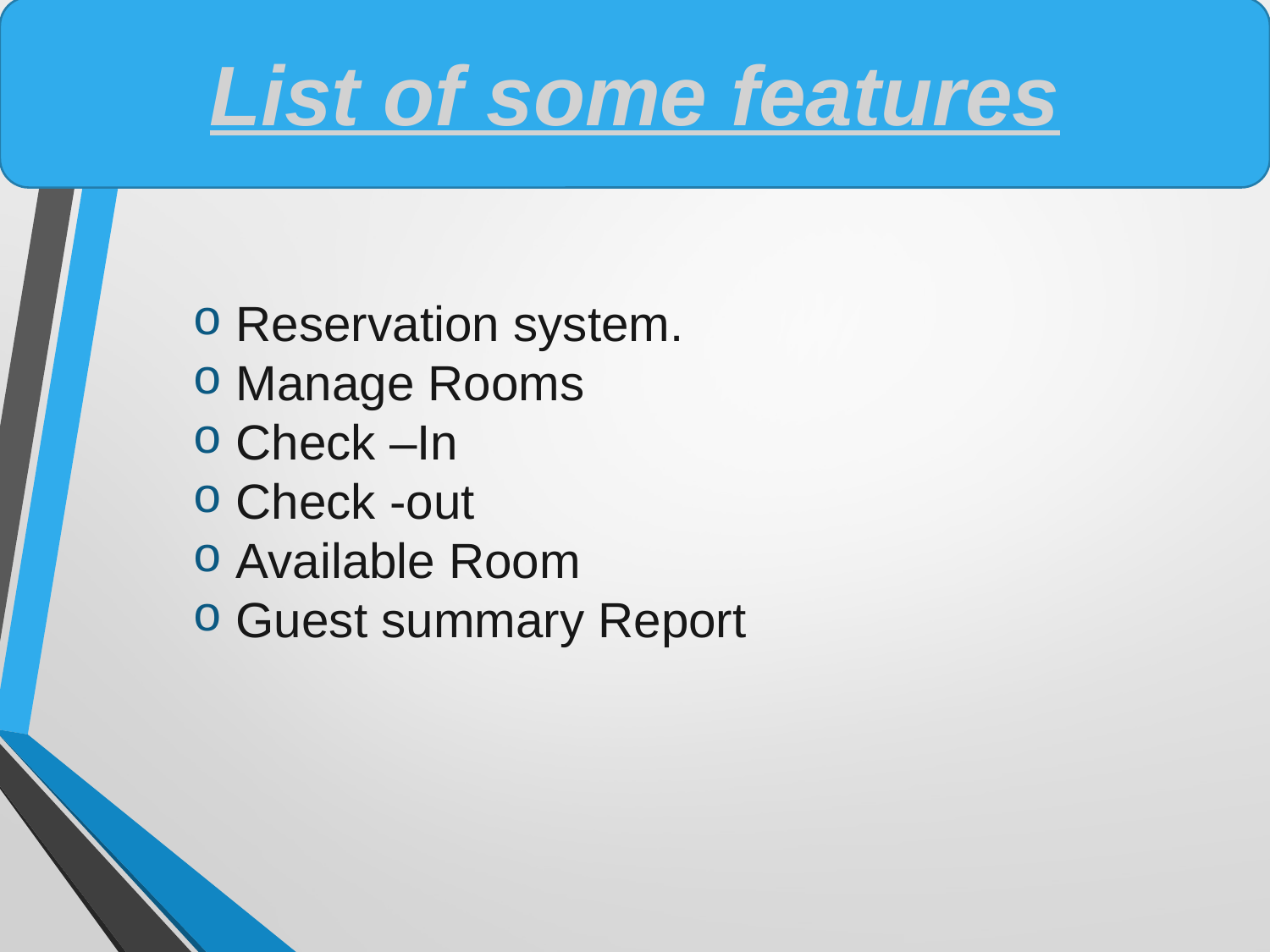

List of some features
 Reservation system.
 Manage Rooms
 Check –In
 Check -out
 Available Room
 Guest summary Report